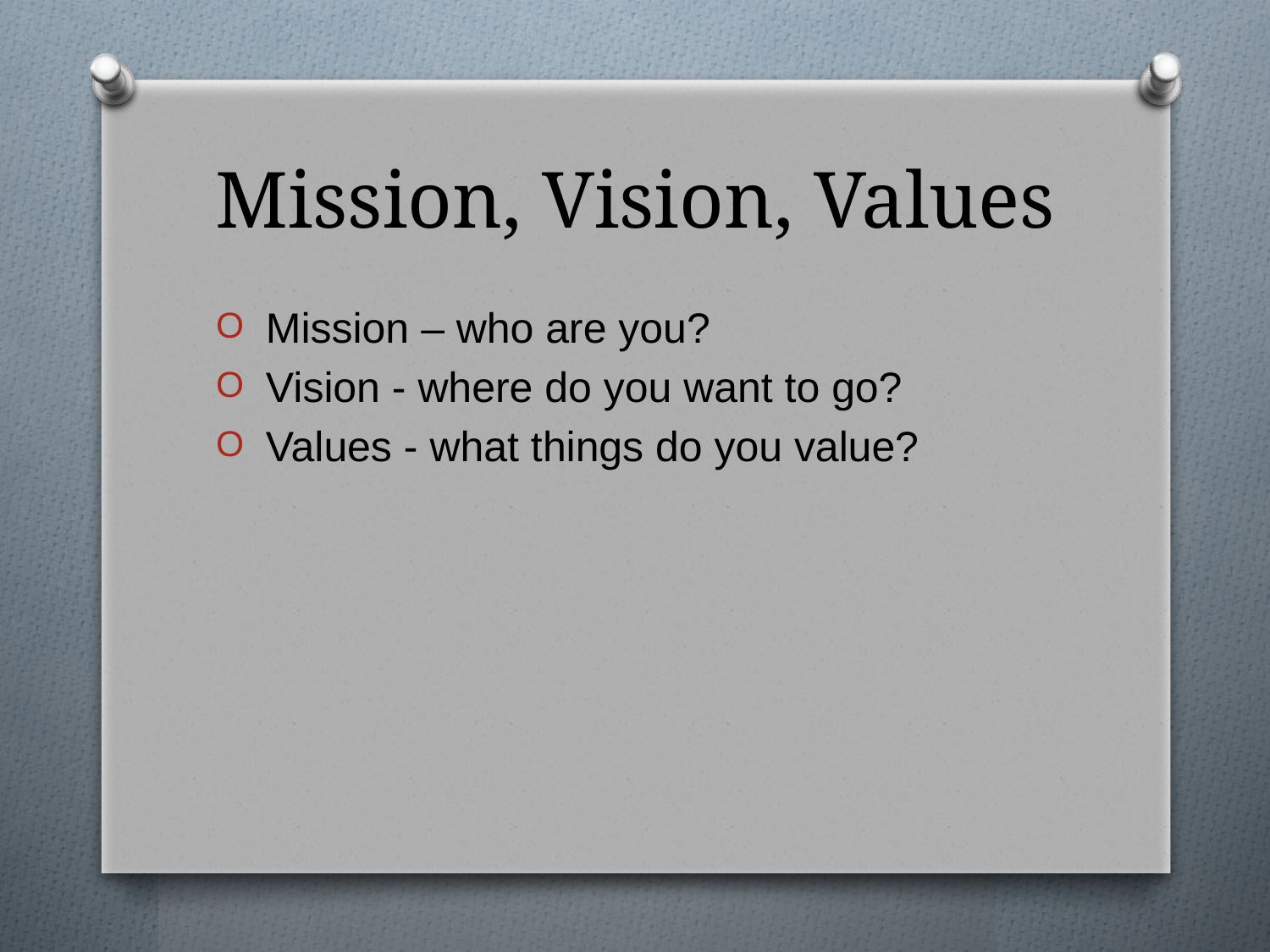

# Mission, Vision, Values
 Mission – who are you?
 Vision - where do you want to go?
 Values - what things do you value?